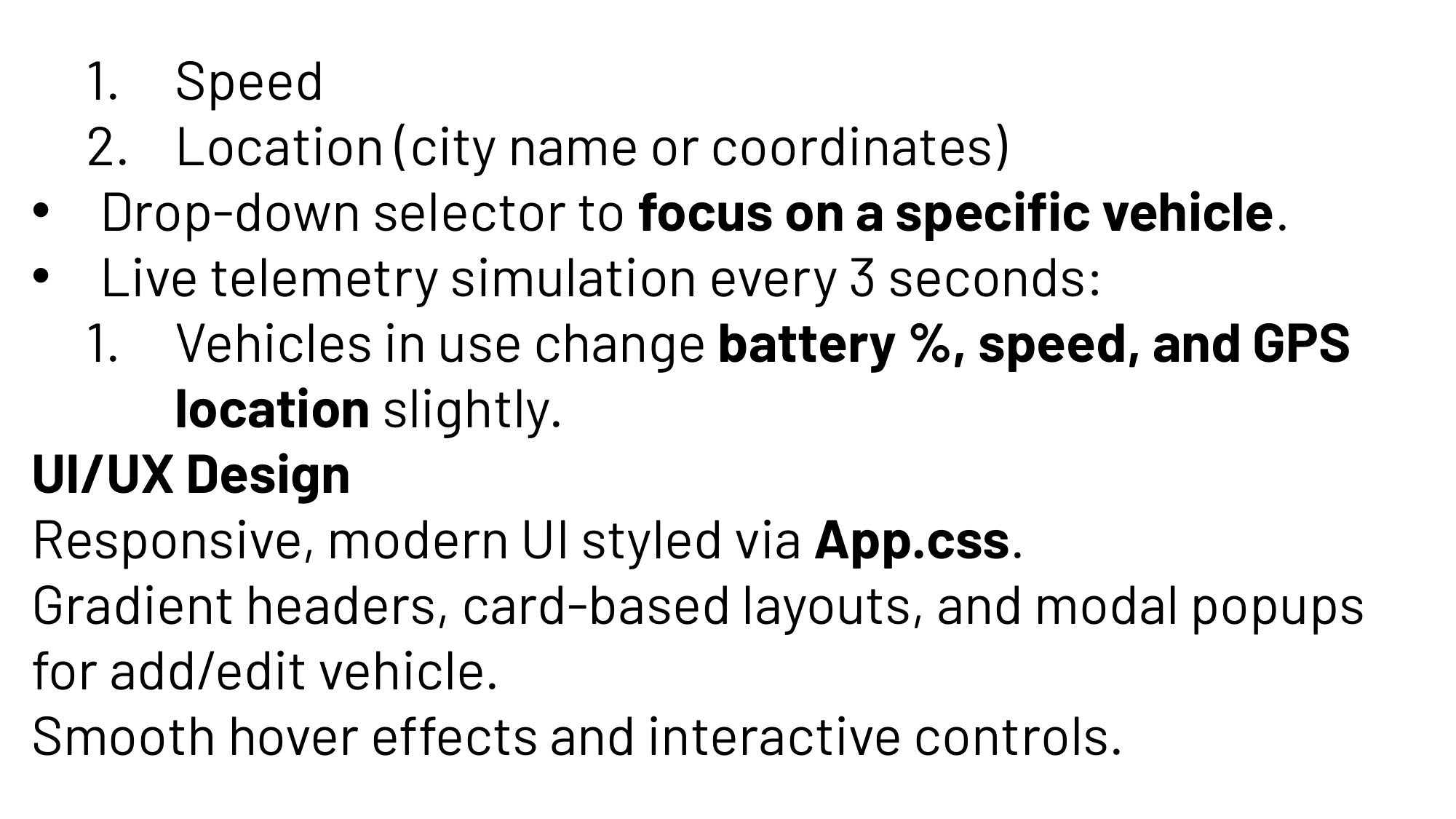

Speed
Location (city name or coordinates)
Drop-down selector to focus on a specific vehicle.
Live telemetry simulation every 3 seconds:
Vehicles in use change battery %, speed, and GPS location slightly.
UI/UX Design
Responsive, modern UI styled via App.css.
Gradient headers, card-based layouts, and modal popups for add/edit vehicle.
Smooth hover effects and interactive controls.